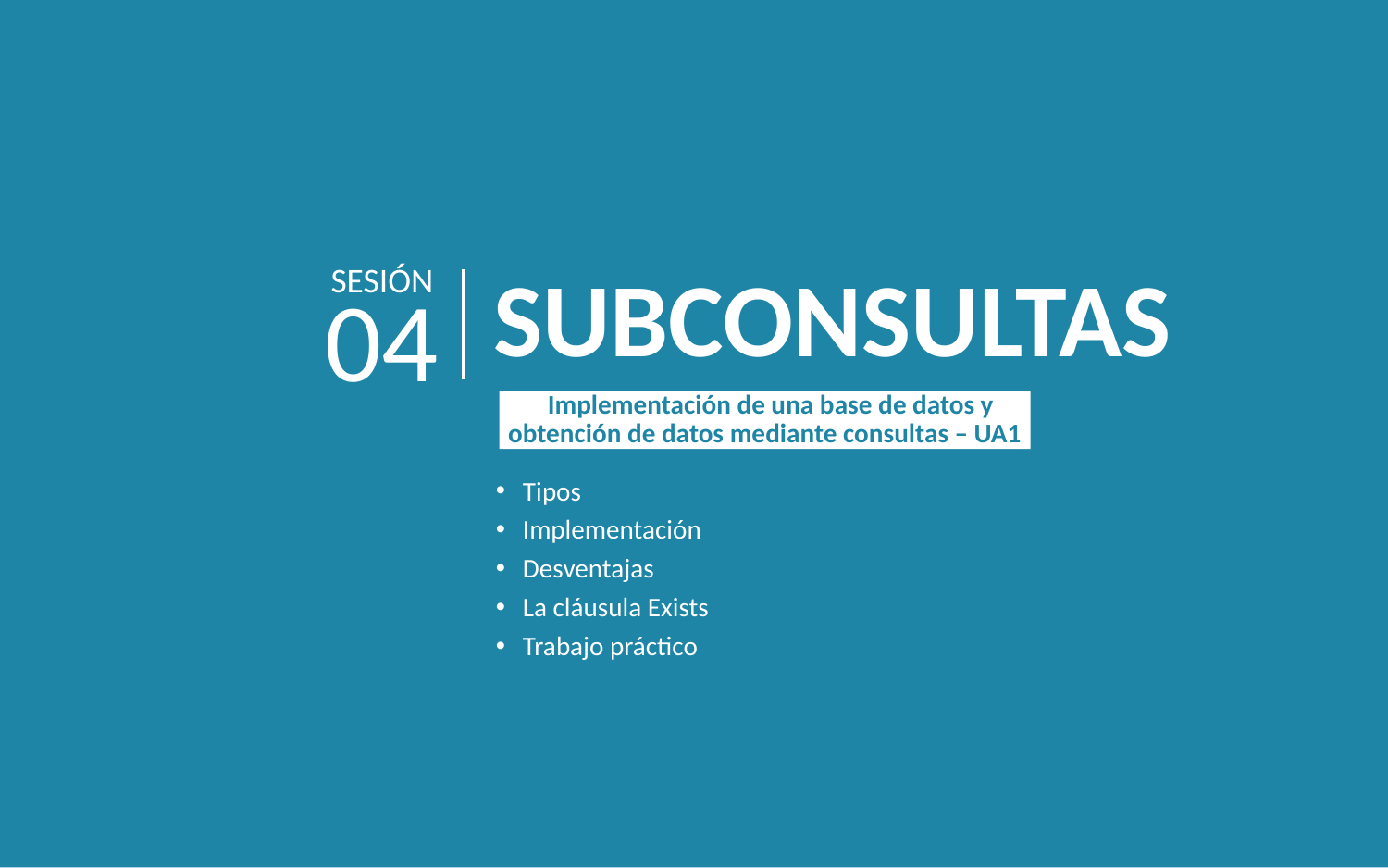

SESIÓN
04
SUBCONSULTAS
  Implementación de una base de datos y obtención de datos mediante consultas – UA1
Tipos
Implementación
Desventajas
La cláusula Exists
Trabajo práctico